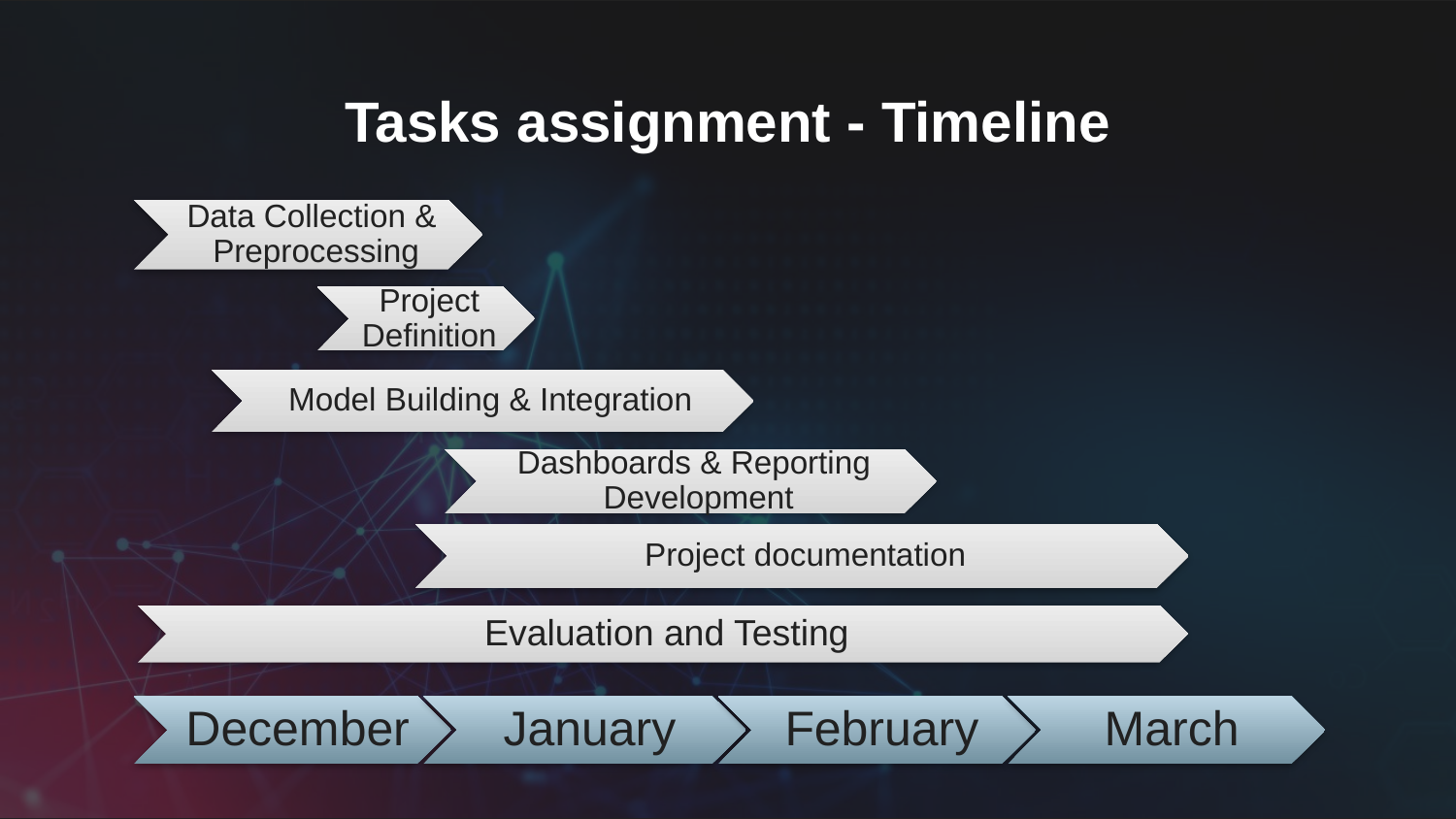

# Tasks assignment - Timeline
Data Collection & Preprocessing
Project Definition
Model Building & Integration
Dashboards & Reporting Development
Project documentation
Evaluation and Testing
December
January
February
March